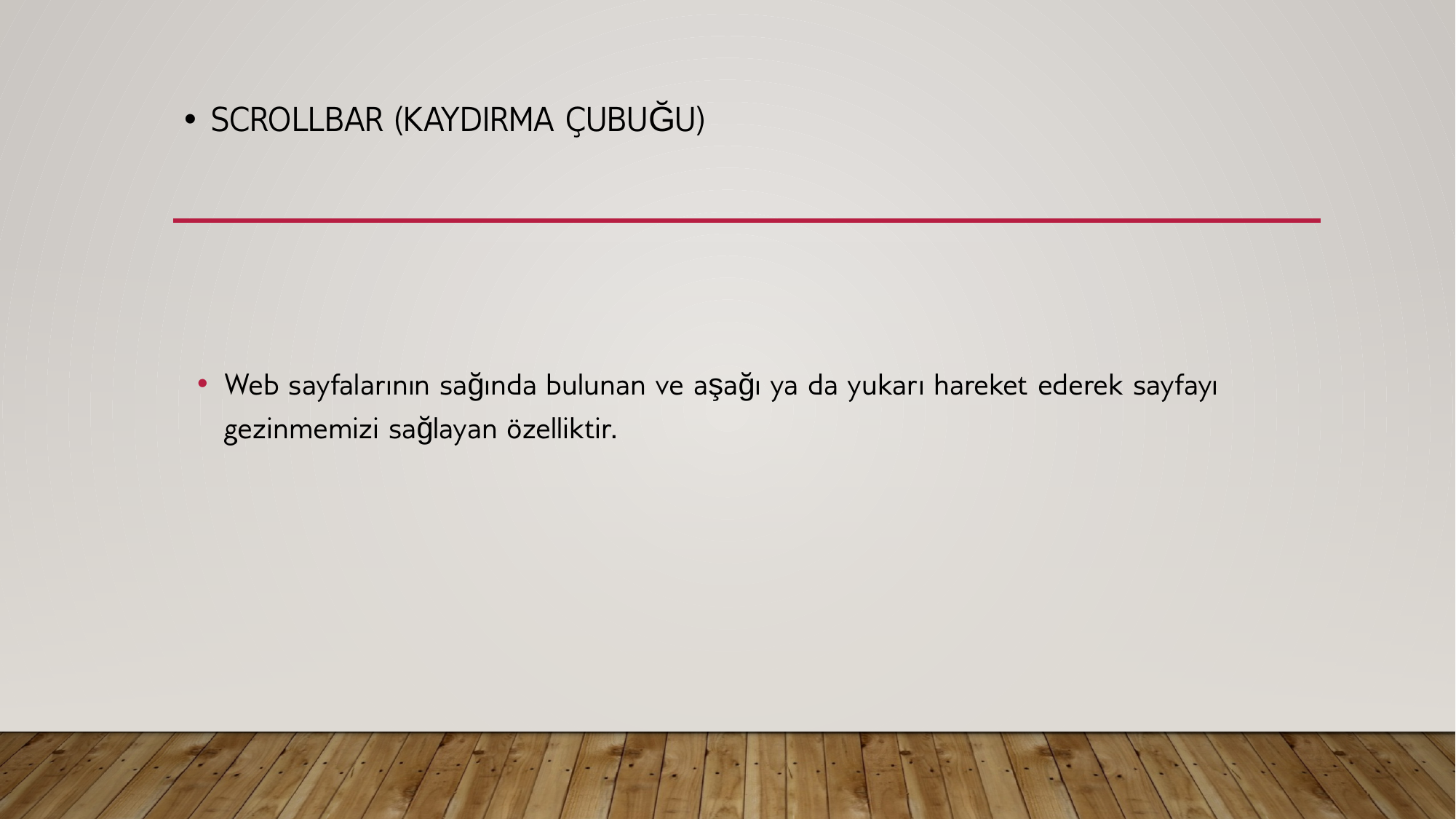

# Scrollbar (Kaydırma Çubuğu)

Web sayfalarının sağında bulunan ve aşağı ya da yukarı hareket ederek sayfayı gezinmemizi sağlayan özelliktir.